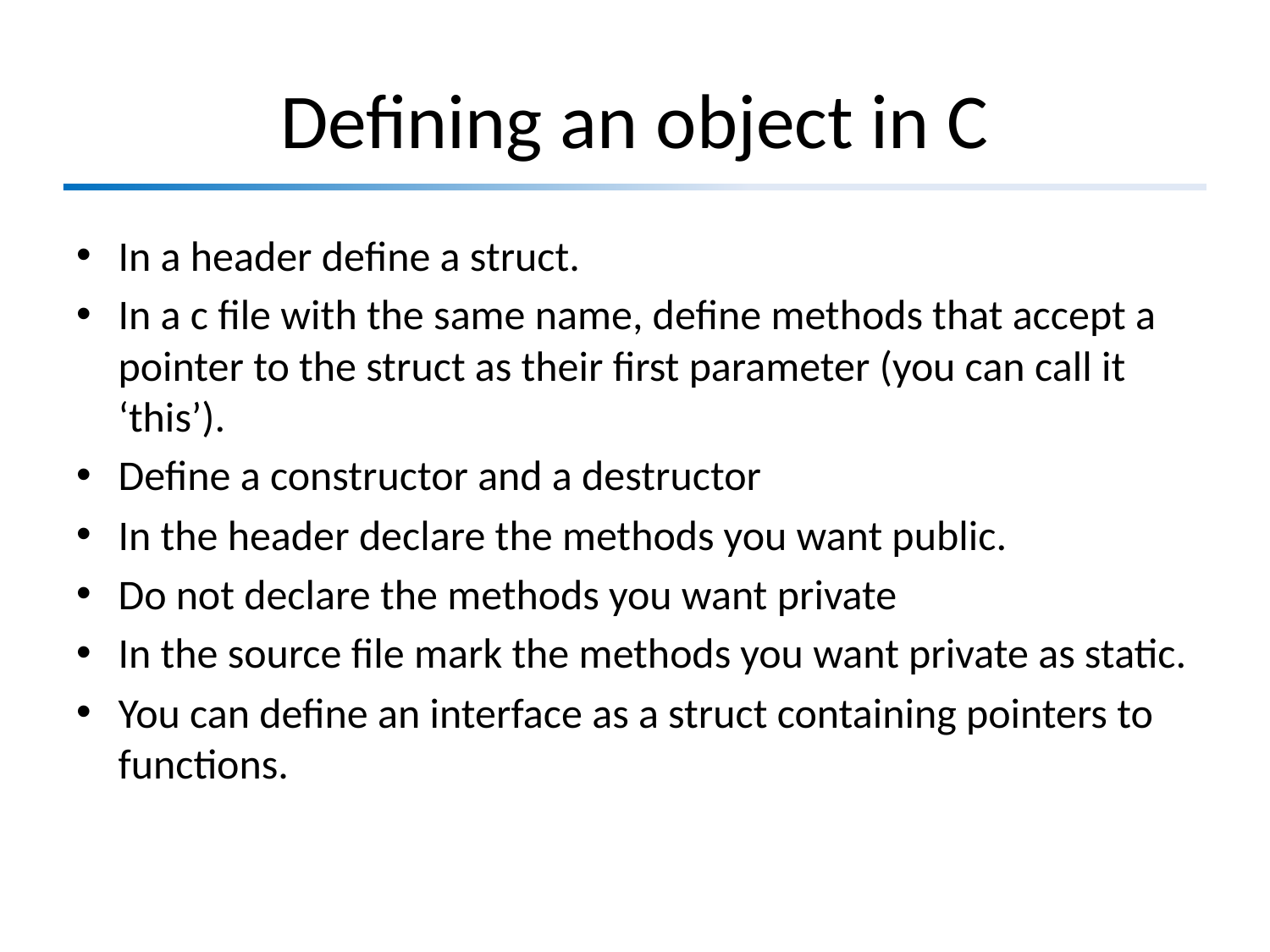

# Defining an object in C
In a header define a struct.
In a c file with the same name, define methods that accept a pointer to the struct as their first parameter (you can call it ‘this’).
Define a constructor and a destructor
In the header declare the methods you want public.
Do not declare the methods you want private
In the source file mark the methods you want private as static.
You can define an interface as a struct containing pointers to functions.